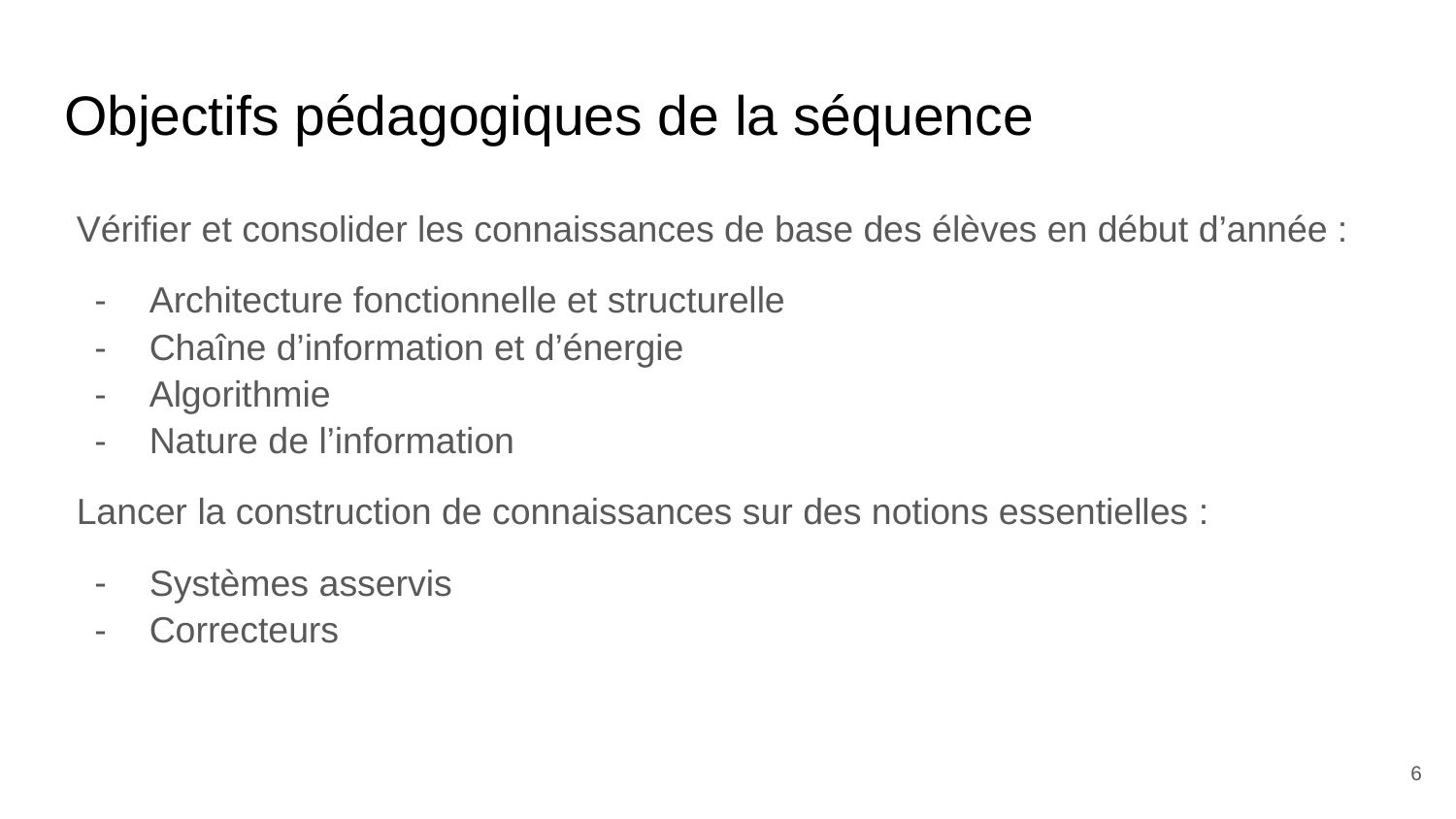

# Objectifs pédagogiques de la séquence
Vérifier et consolider les connaissances de base des élèves en début d’année :
Architecture fonctionnelle et structurelle
Chaîne d’information et d’énergie
Algorithmie
Nature de l’information
Lancer la construction de connaissances sur des notions essentielles :
Systèmes asservis
Correcteurs
6